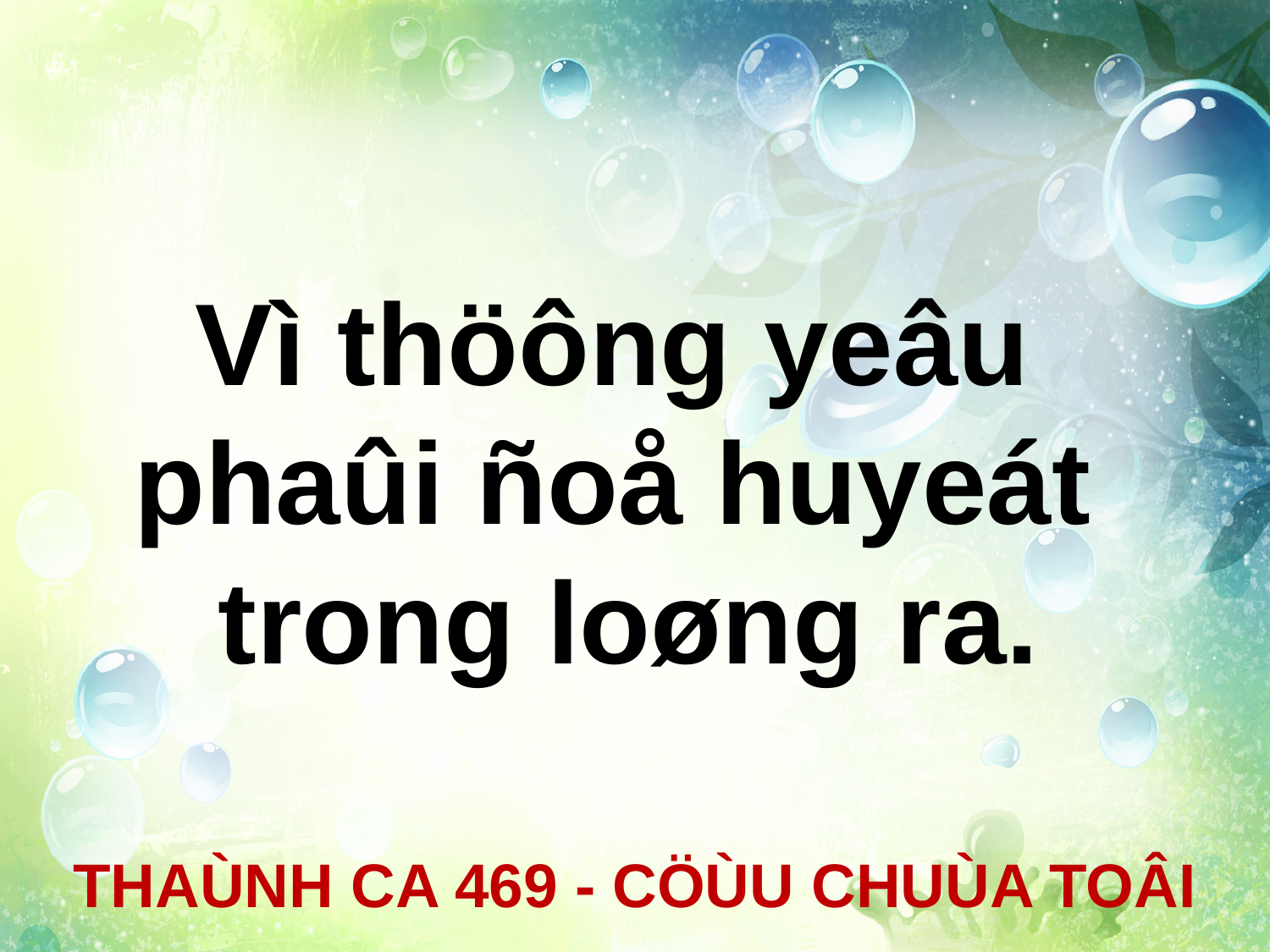

Vì thöông yeâu
phaûi ñoå huyeát
trong loøng ra.
THAÙNH CA 469 - CÖÙU CHUÙA TOÂI